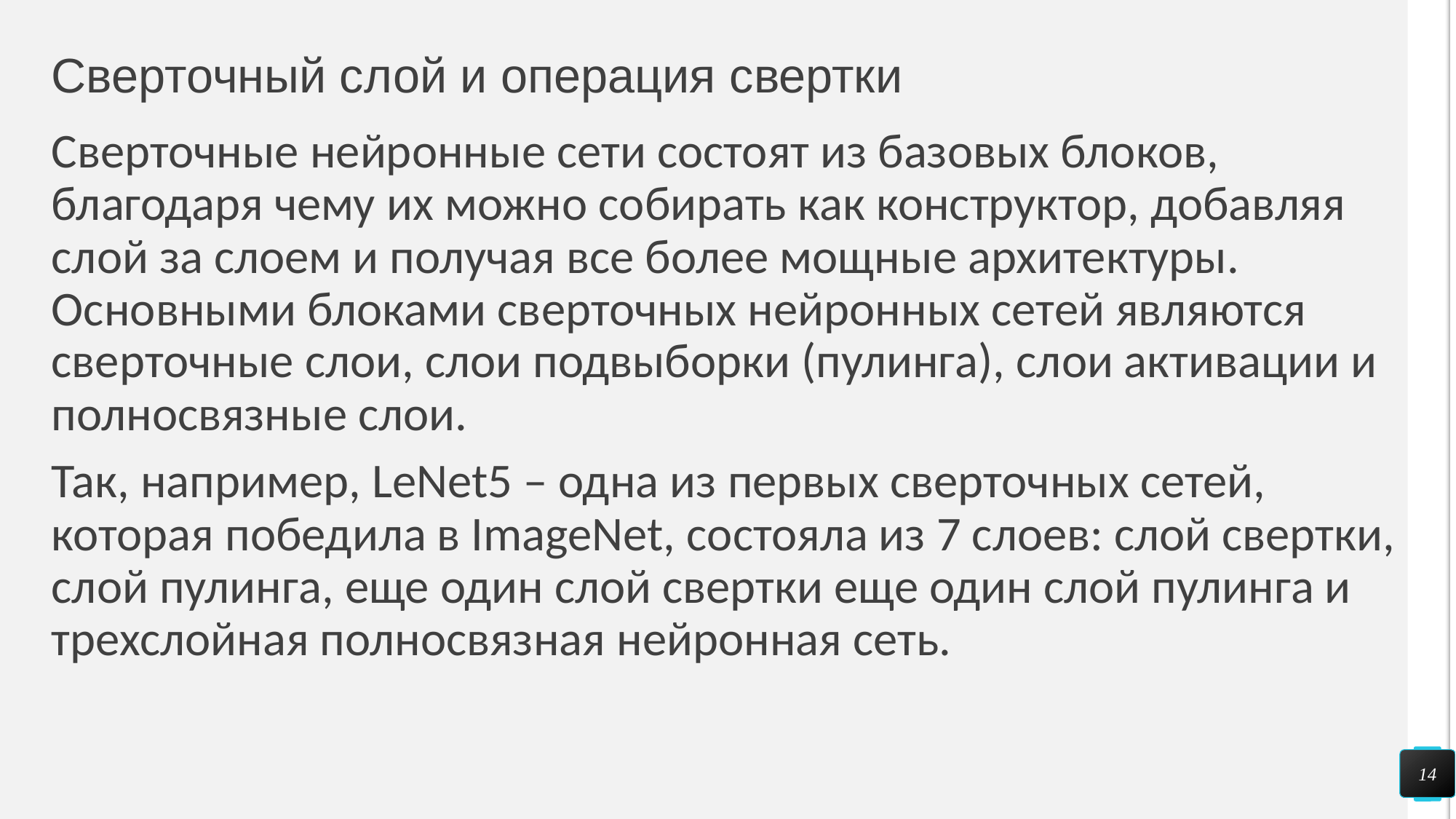

# Сверточный слой и операция свертки
Сверточные нейронные сети состоят из базовых блоков, благодаря чему их можно собирать как конструктор, добавляя слой за слоем и получая все более мощные архитектуры. Основными блоками сверточных нейронных сетей являются сверточные слои, слои подвыборки (пулинга), слои активации и полносвязные слои.
Так, например, LeNet5 – одна из первых сверточных сетей, которая победила в ImageNet, состояла из 7 слоев: слой свертки, слой пулинга, еще один слой свертки еще один слой пулинга и трехслойная полносвязная нейронная сеть.
14